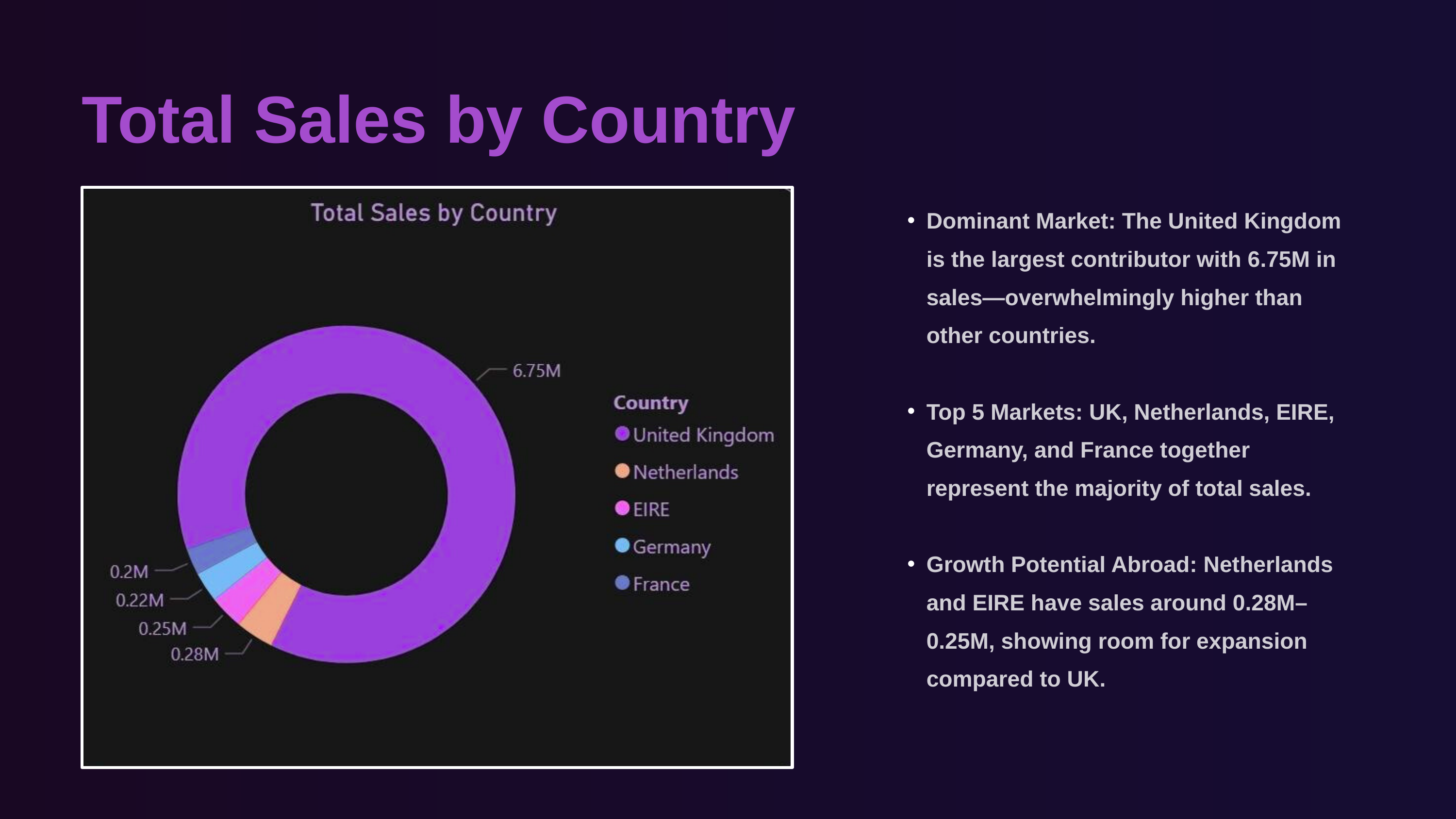

Total Sales by Country

Dominant Market: The United Kingdom is the largest contributor with 6.75M in sales—overwhelmingly higher than other countries.

Top 5 Markets: UK, Netherlands, EIRE, Germany, and France together represent the majority of total sales.

Growth Potential Abroad: Netherlands and EIRE have sales around 0.28M–0.25M, showing room for expansion compared to UK.